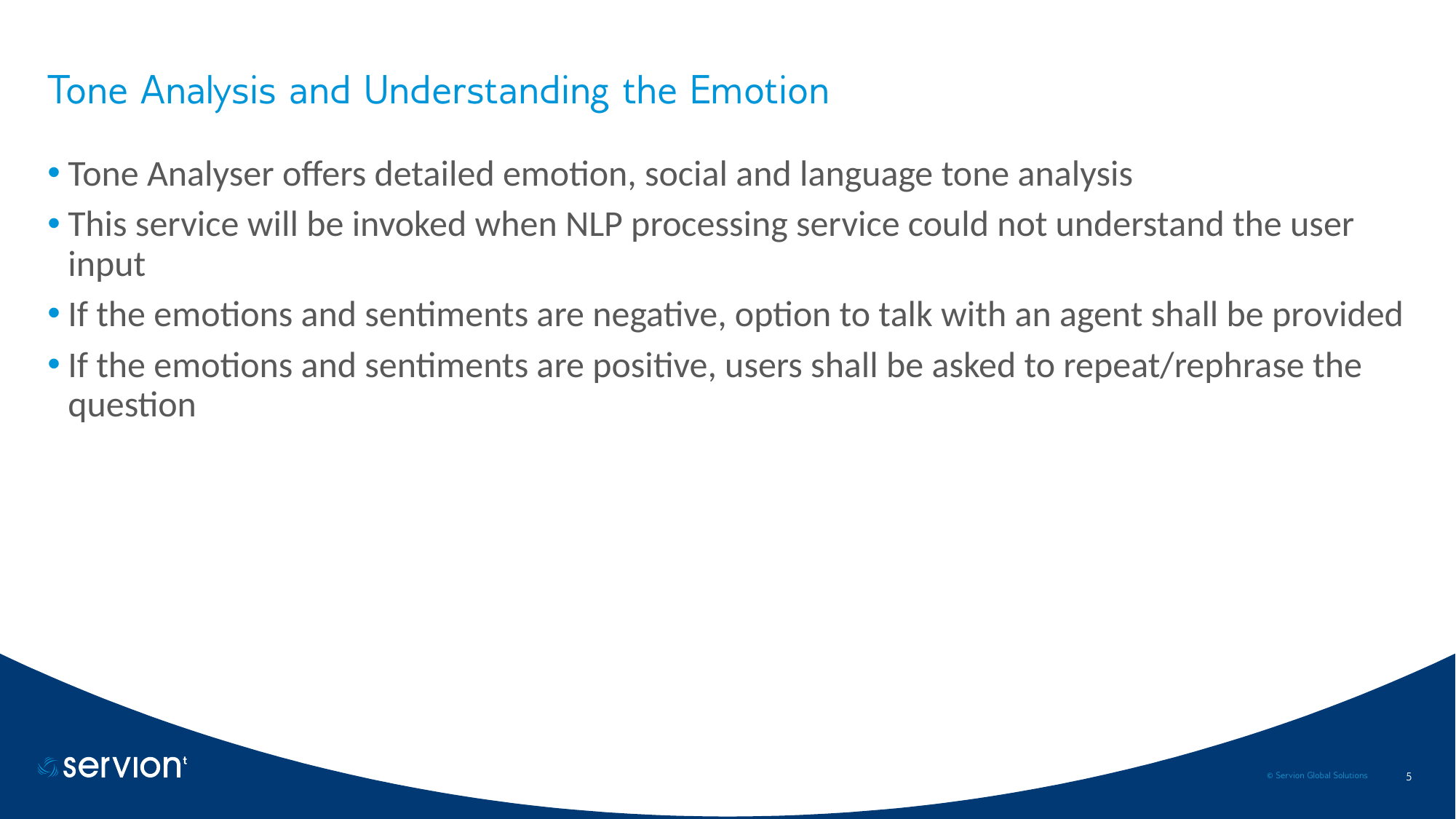

# Tone Analysis and Understanding the Emotion
Tone Analyser offers detailed emotion, social and language tone analysis
This service will be invoked when NLP processing service could not understand the user input
If the emotions and sentiments are negative, option to talk with an agent shall be provided
If the emotions and sentiments are positive, users shall be asked to repeat/rephrase the question